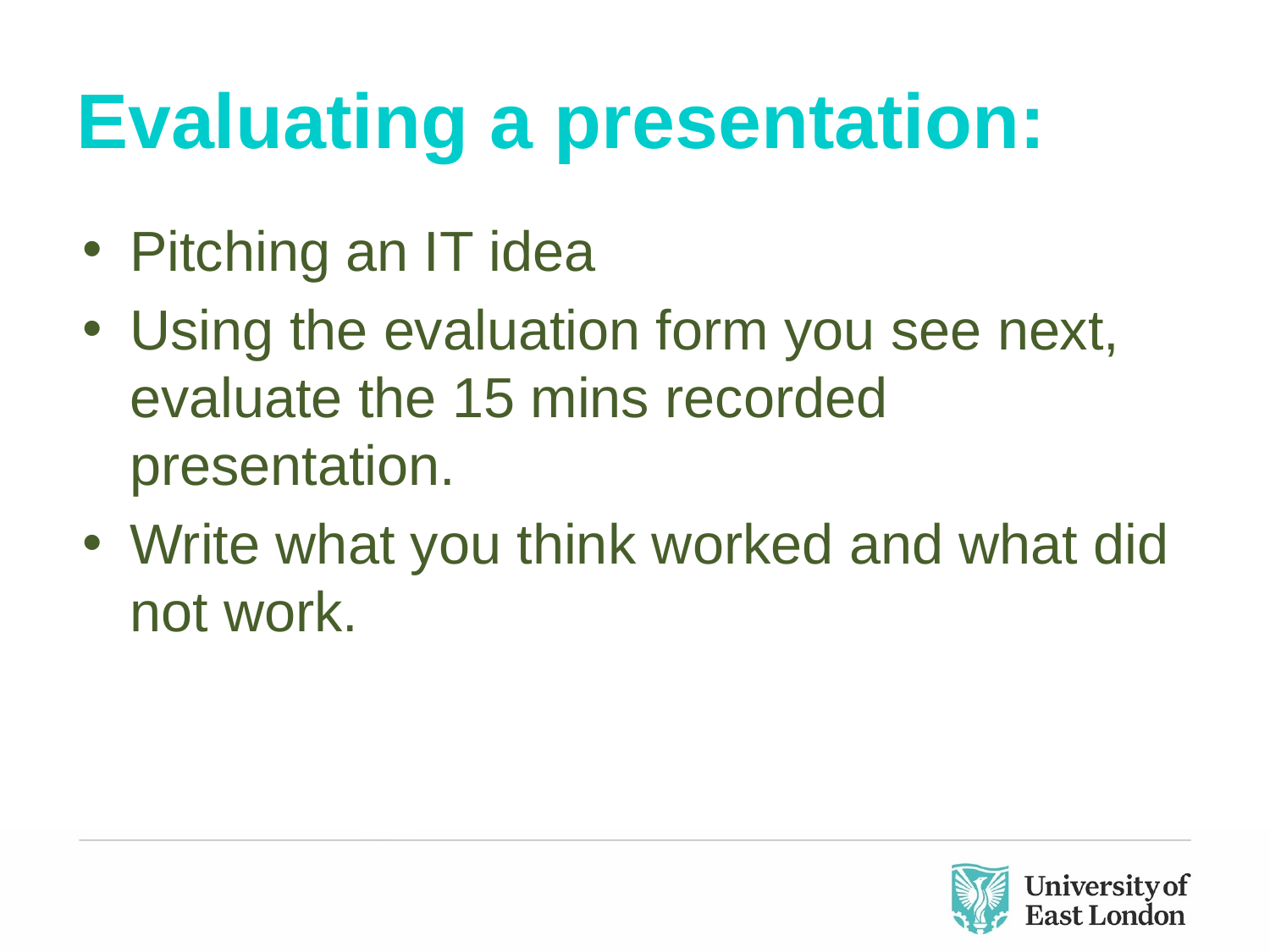

# Evaluating a presentation:
Pitching an IT idea
Using the evaluation form you see next, evaluate the 15 mins recorded presentation.
Write what you think worked and what did not work.